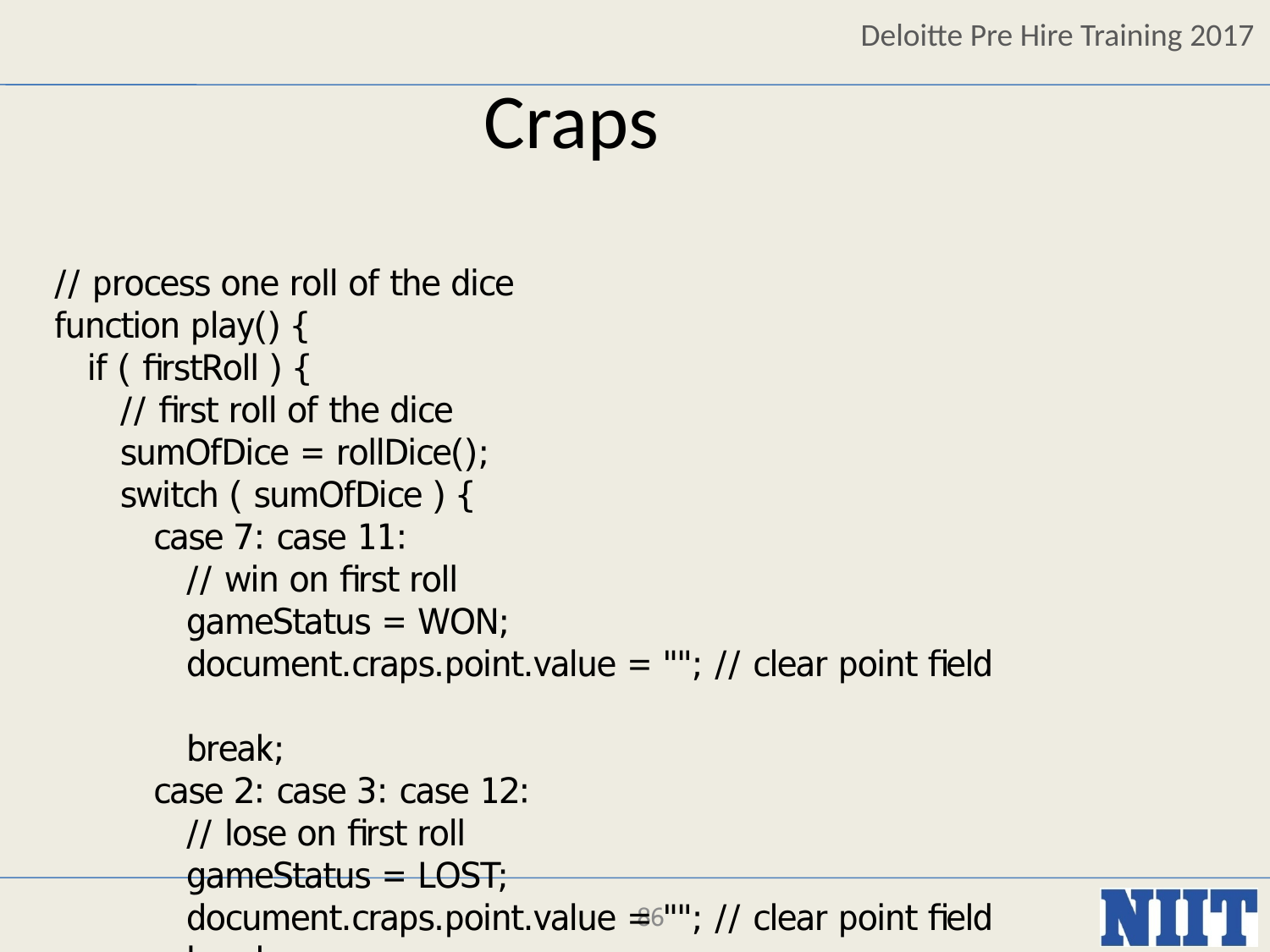

Craps
// process one roll of the dice
function play() {
   if ( firstRoll ) {
      // first roll of the dice
      sumOfDice = rollDice();
      switch ( sumOfDice ) {
         case 7: case 11:
            // win on first roll
            gameStatus = WON;
            document.craps.point.value = ""; // clear point field
            break;
         case 2: case 3: case 12:
            // lose on first roll
            gameStatus = LOST;
            document.craps.point.value = ""; // clear point field
            break;
86